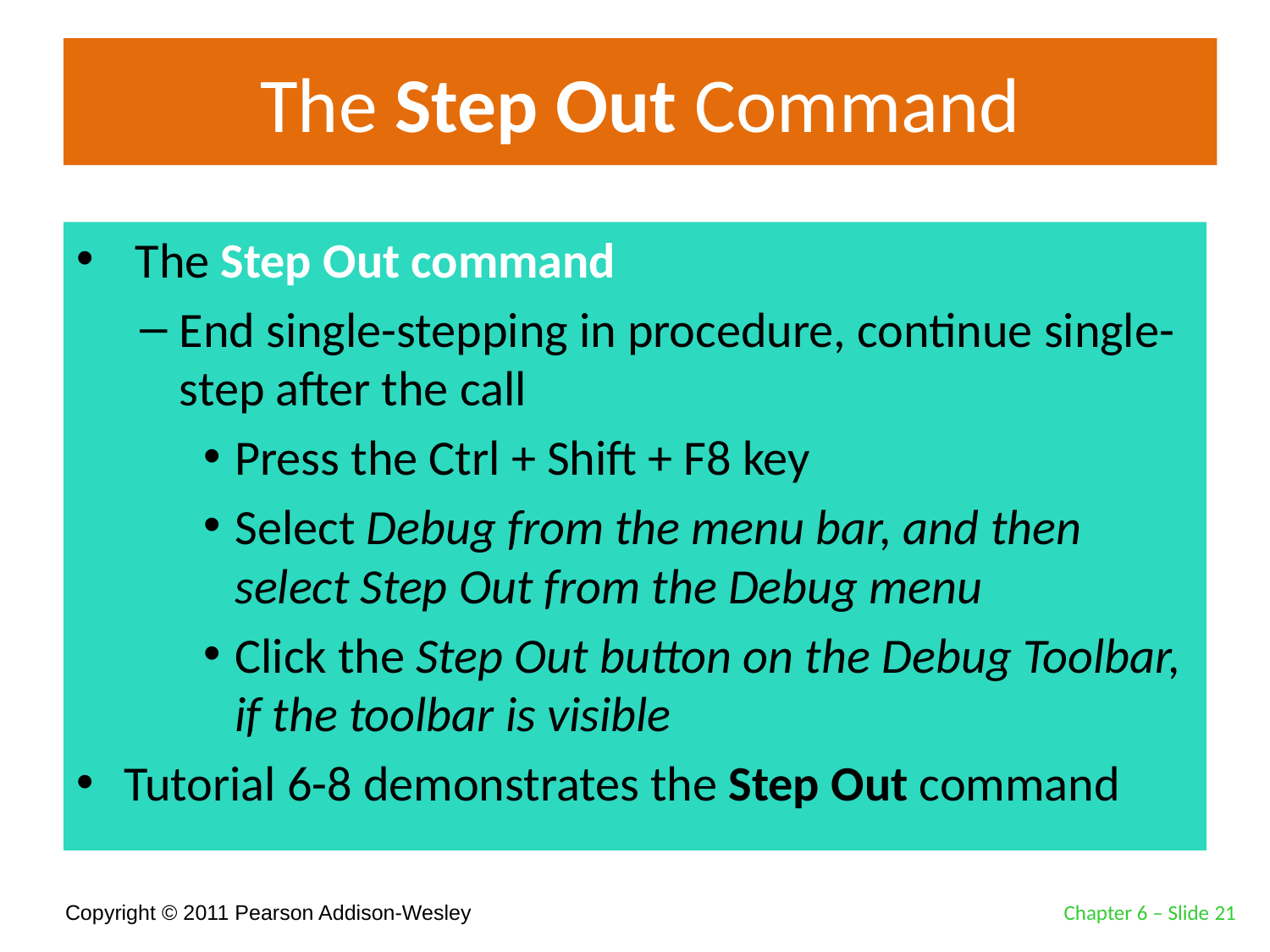

# The Step Out Command
 The Step Out command
End single-stepping in procedure, continue single-step after the call
Press the Ctrl + Shift + F8 key
Select Debug from the menu bar, and then select Step Out from the Debug menu
Click the Step Out button on the Debug Toolbar, if the toolbar is visible
Tutorial 6-8 demonstrates the Step Out command

Chapter 6 – Slide 21